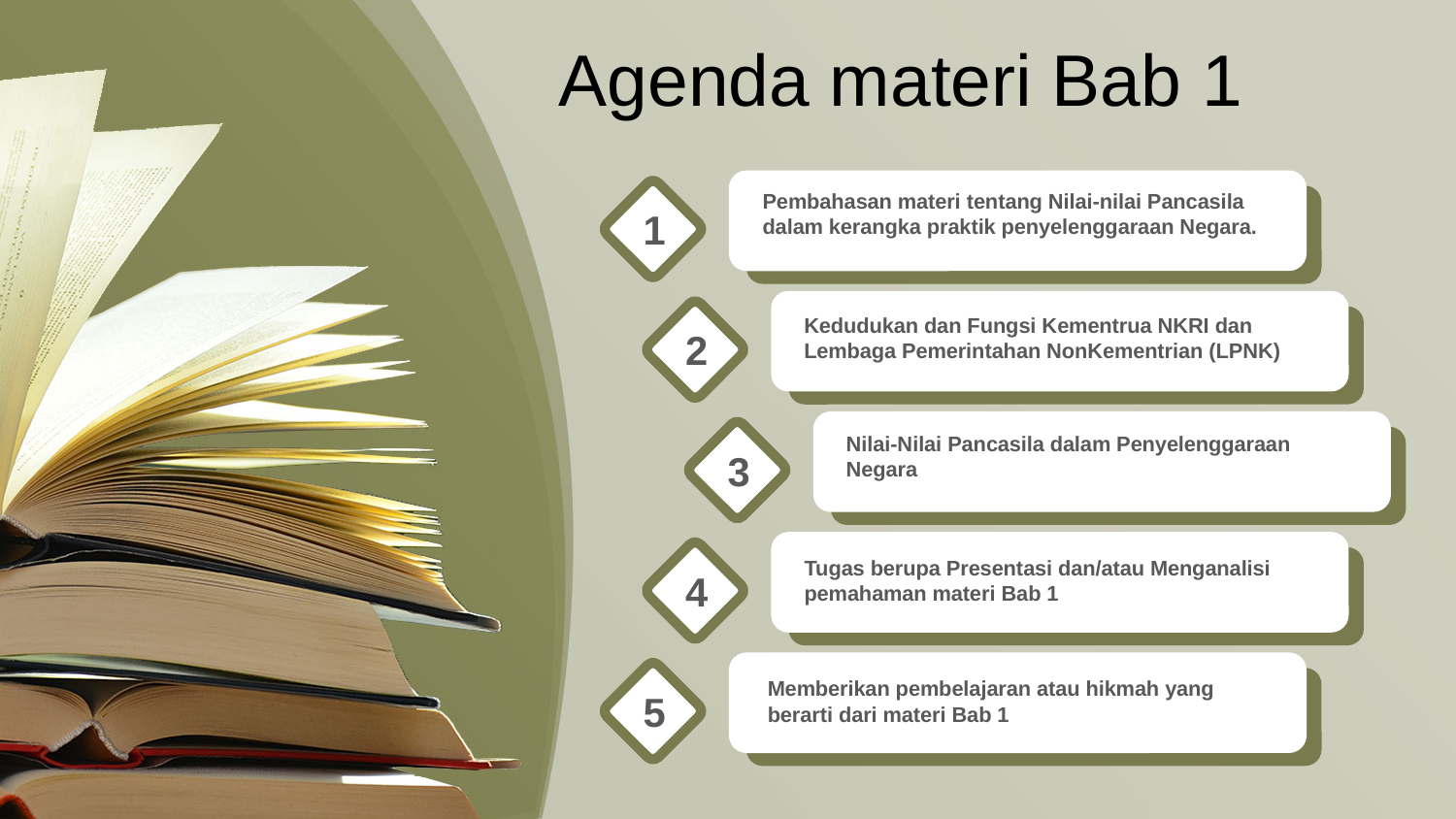

Agenda materi Bab 1

Pembahasan materi tentang Nilai-nilai Pancasila dalam kerangka praktik penyelenggaraan Negara.

1

2
Kedudukan dan Fungsi Kementrua NKRI dan Lembaga Pemerintahan NonKementrian (LPNK)

3
Nilai-Nilai Pancasila dalam Penyelenggaraan Negara

4
Tugas berupa Presentasi dan/atau Menganalisi pemahaman materi Bab 1

5
Memberikan pembelajaran atau hikmah yang berarti dari materi Bab 1